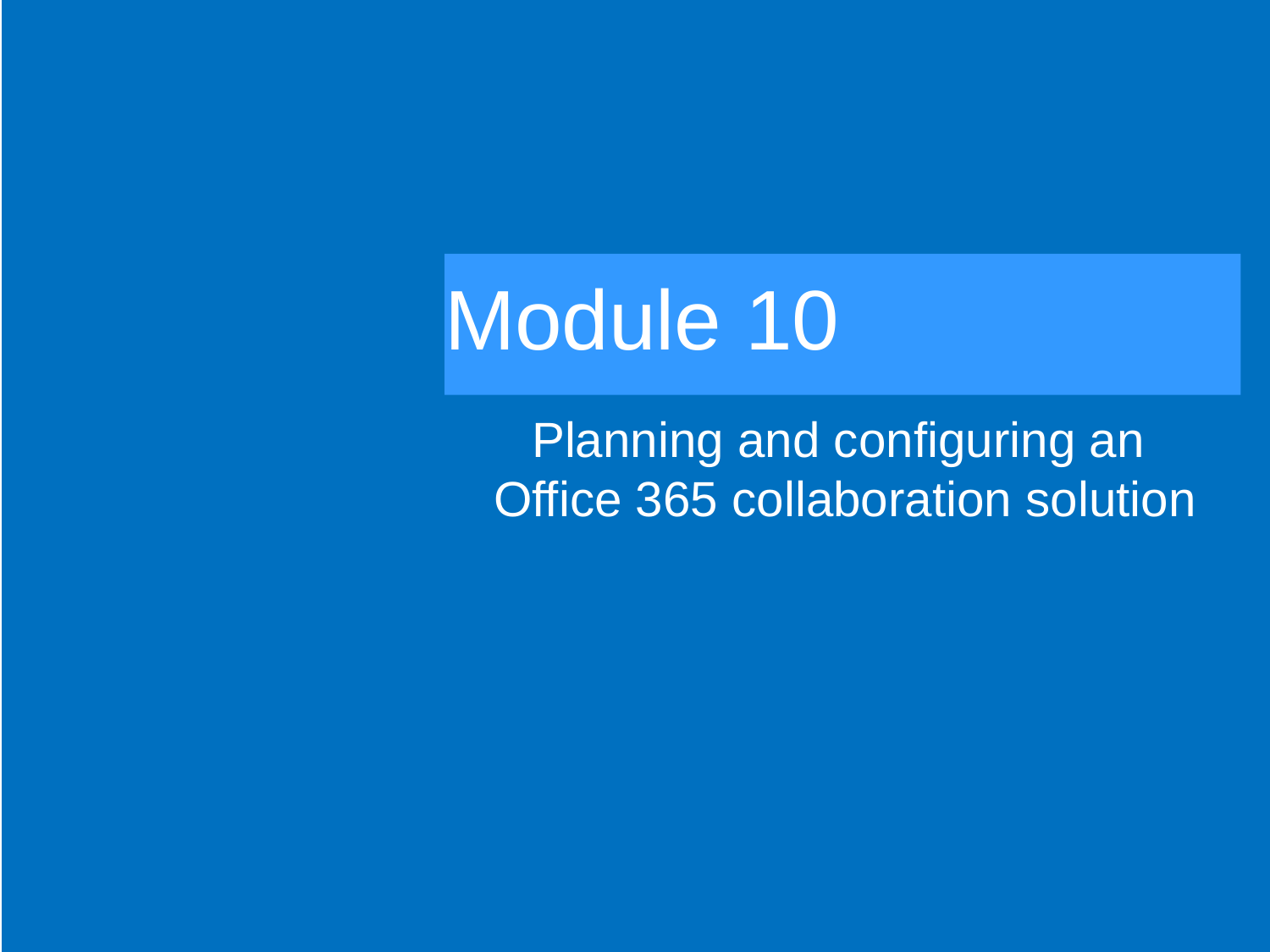

# Module 10
Planning and configuring an
Office 365 collaboration solution